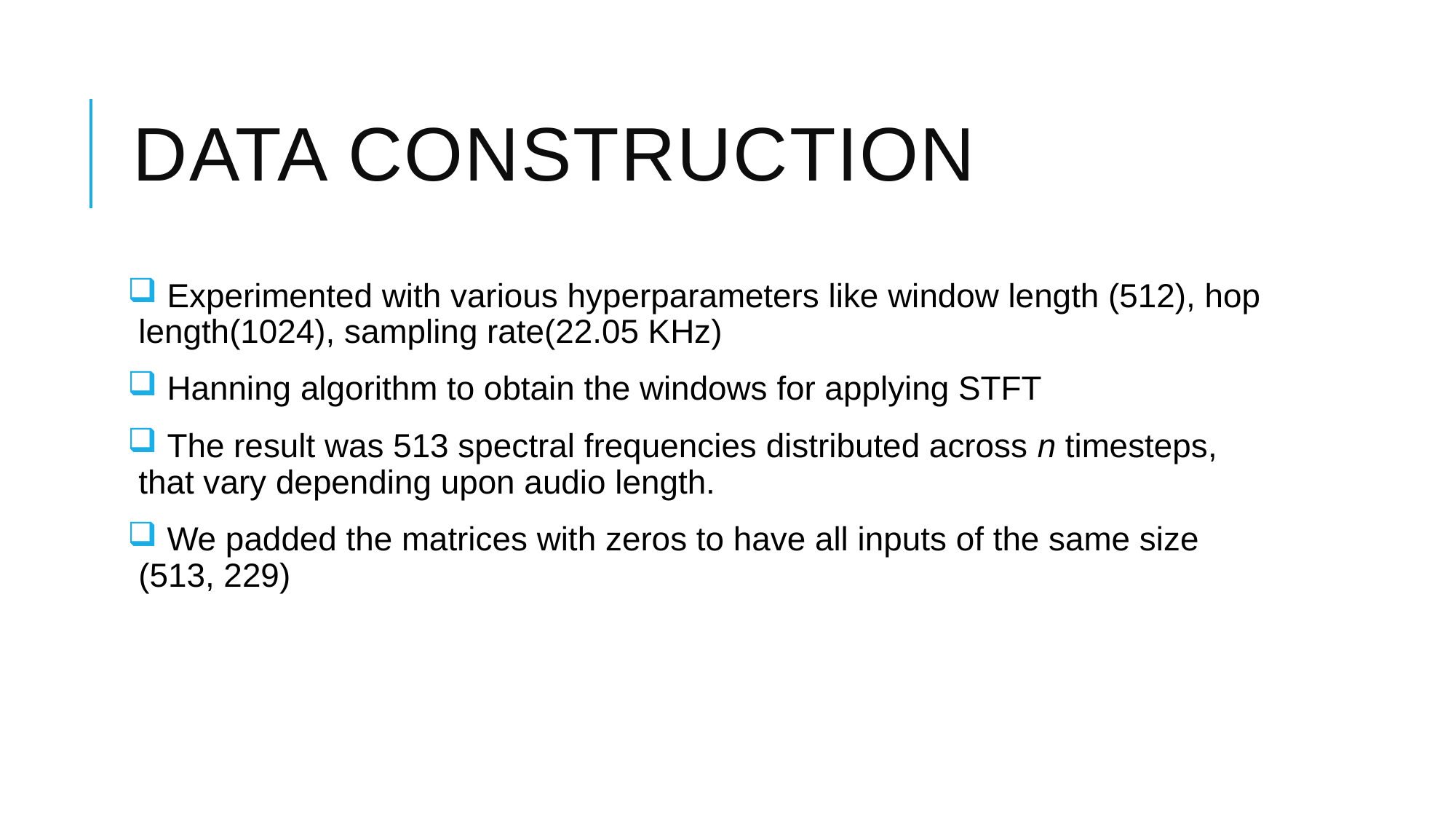

# Data construction
 Experimented with various hyperparameters like window length (512), hop length(1024), sampling rate(22.05 KHz)
 Hanning algorithm to obtain the windows for applying STFT
 The result was 513 spectral frequencies distributed across n timesteps, that vary depending upon audio length.
 We padded the matrices with zeros to have all inputs of the same size (513, 229)